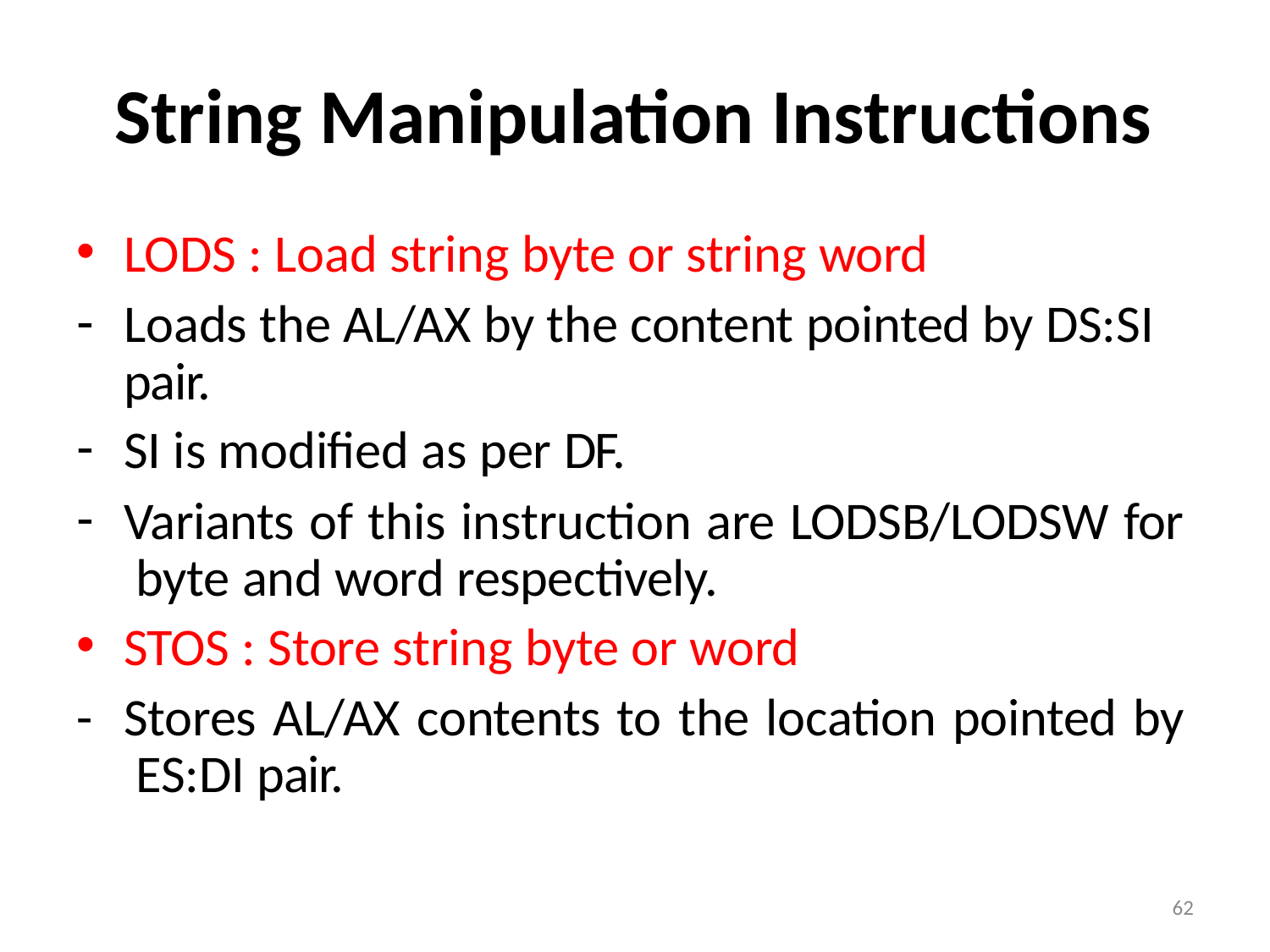

# String Manipulation Instructions
LODS : Load string byte or string word
Loads the AL/AX by the content pointed by DS:SI  pair.
SI is modified as per DF.
Variants of this instruction are LODSB/LODSW for  byte and word respectively.
STOS : Store string byte or word
-	Stores AL/AX contents to the location pointed by  ES:DI pair.
62